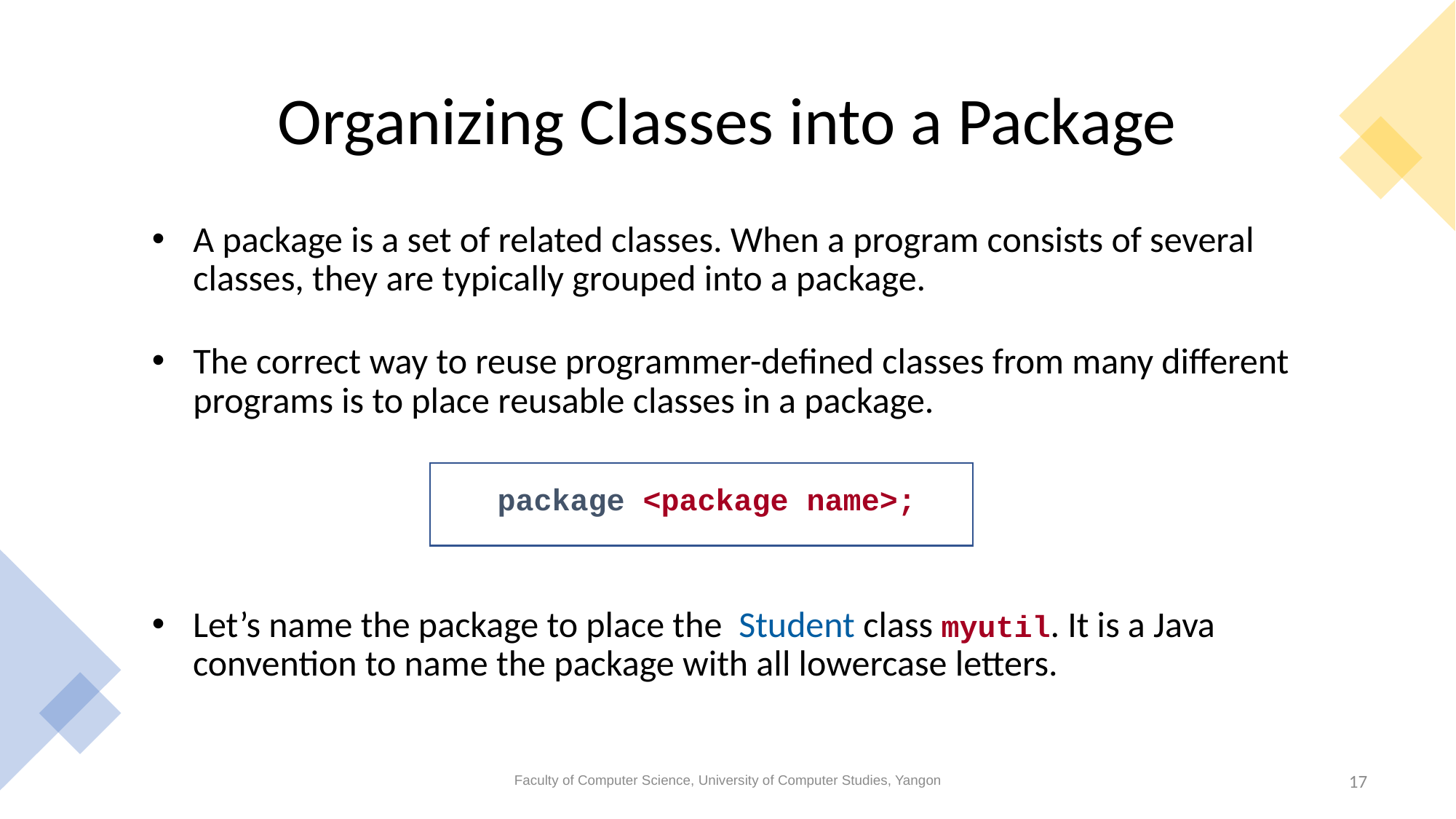

# Organizing Classes into a Package
A package is a set of related classes. When a program consists of several classes, they are typically grouped into a package.

The correct way to reuse programmer-defined classes from many different programs is to place reusable classes in a package.

package <package name>;

Let’s name the package to place the  Student class myutil. It is a Java convention to name the package with all lowercase letters.
Faculty of Computer Science, University of Computer Studies, Yangon
17